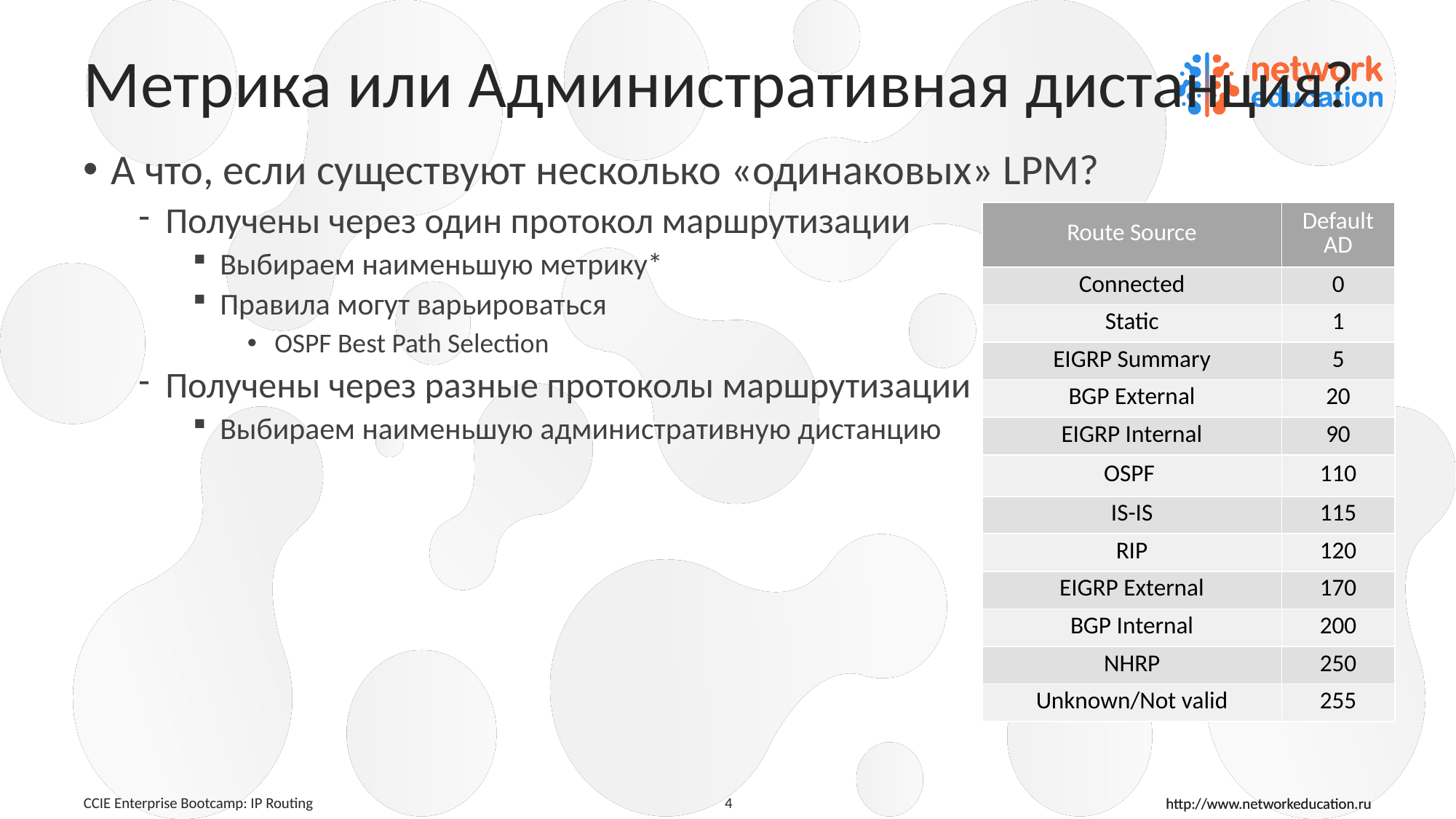

# Метрика или Административная дистанция?
А что, если существуют несколько «одинаковых» LPM?
Получены через один протокол маршрутизации
Выбираем наименьшую метрику*
Правила могут варьироваться
OSPF Best Path Selection
Получены через разные протоколы маршрутизации
Выбираем наименьшую административную дистанцию
| Route Source | Default AD |
| --- | --- |
| Connected | 0 |
| Static | 1 |
| EIGRP Summary | 5 |
| BGP External | 20 |
| EIGRP Internal | 90 |
| OSPF | 110 |
| IS-IS | 115 |
| RIP | 120 |
| EIGRP External | 170 |
| BGP Internal | 200 |
| NHRP | 250 |
| Unknown/Not valid | 255 |
CCIE Enterprise Bootcamp: IP Routing